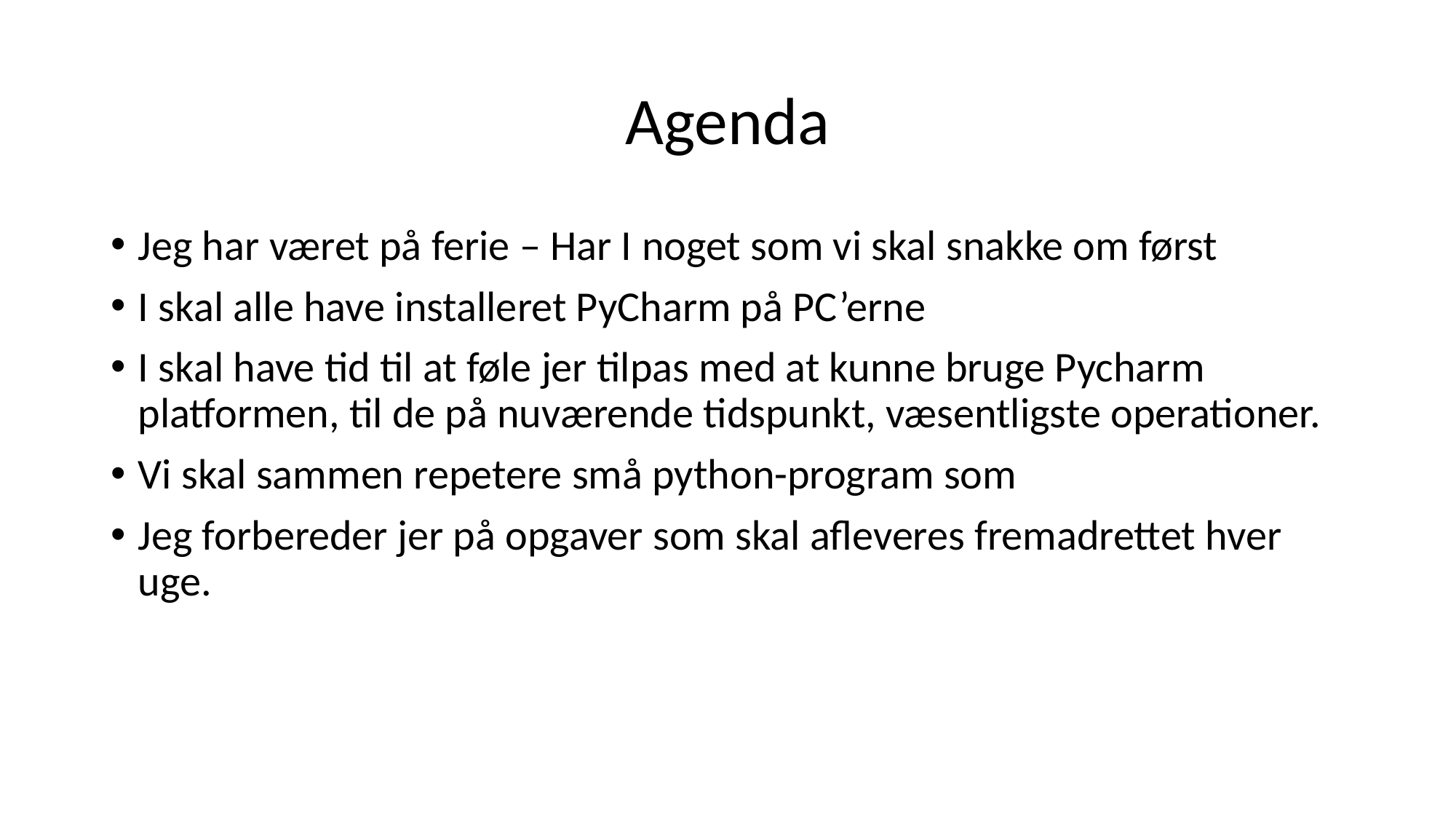

# Agenda
Jeg har været på ferie – Har I noget som vi skal snakke om først
I skal alle have installeret PyCharm på PC’erne
I skal have tid til at føle jer tilpas med at kunne bruge Pycharm platformen, til de på nuværende tidspunkt, væsentligste operationer.
Vi skal sammen repetere små python-program som
Jeg forbereder jer på opgaver som skal afleveres fremadrettet hver uge.